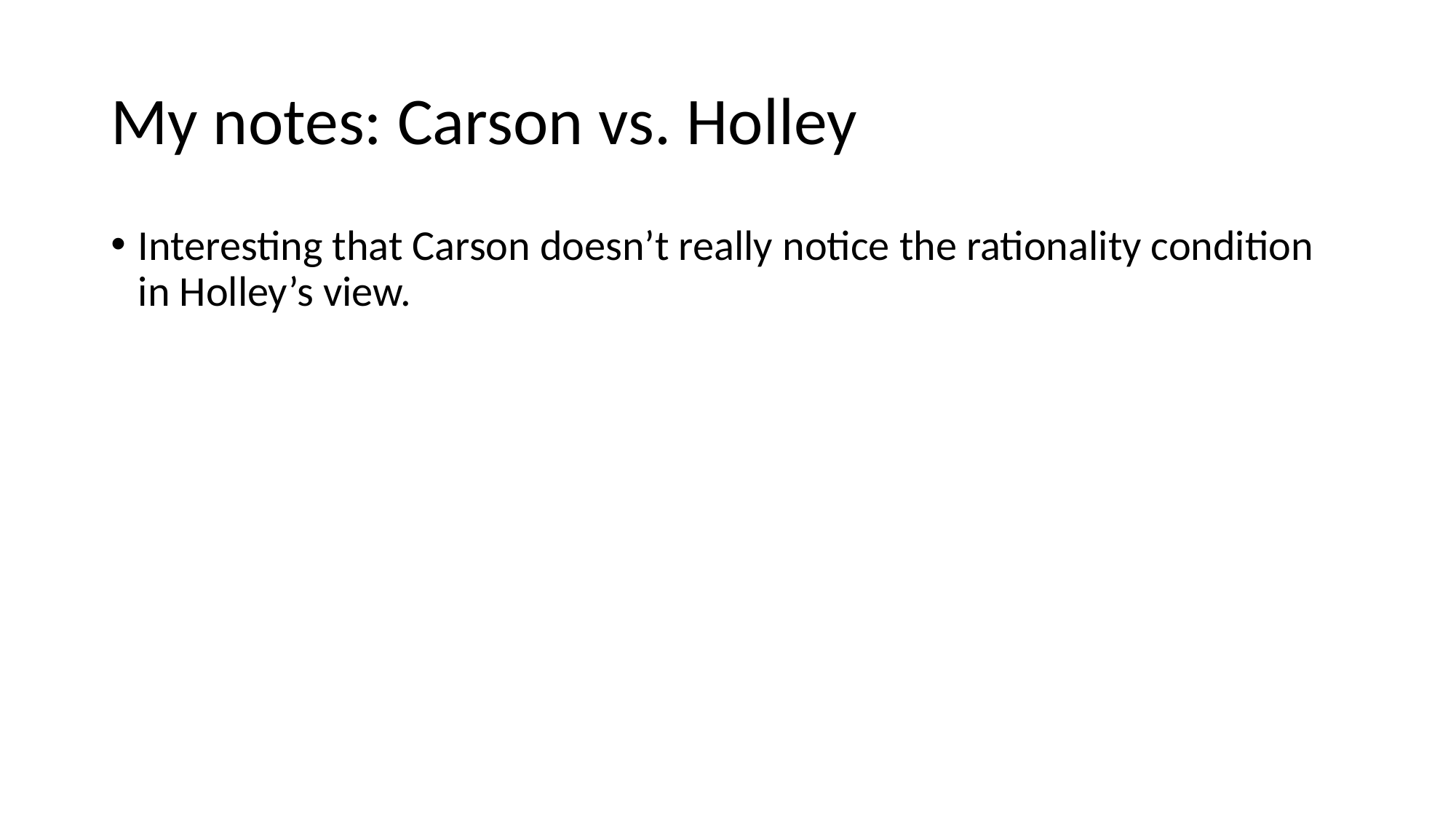

# My notes: Carson vs. Holley
Interesting that Carson doesn’t really notice the rationality condition in Holley’s view.